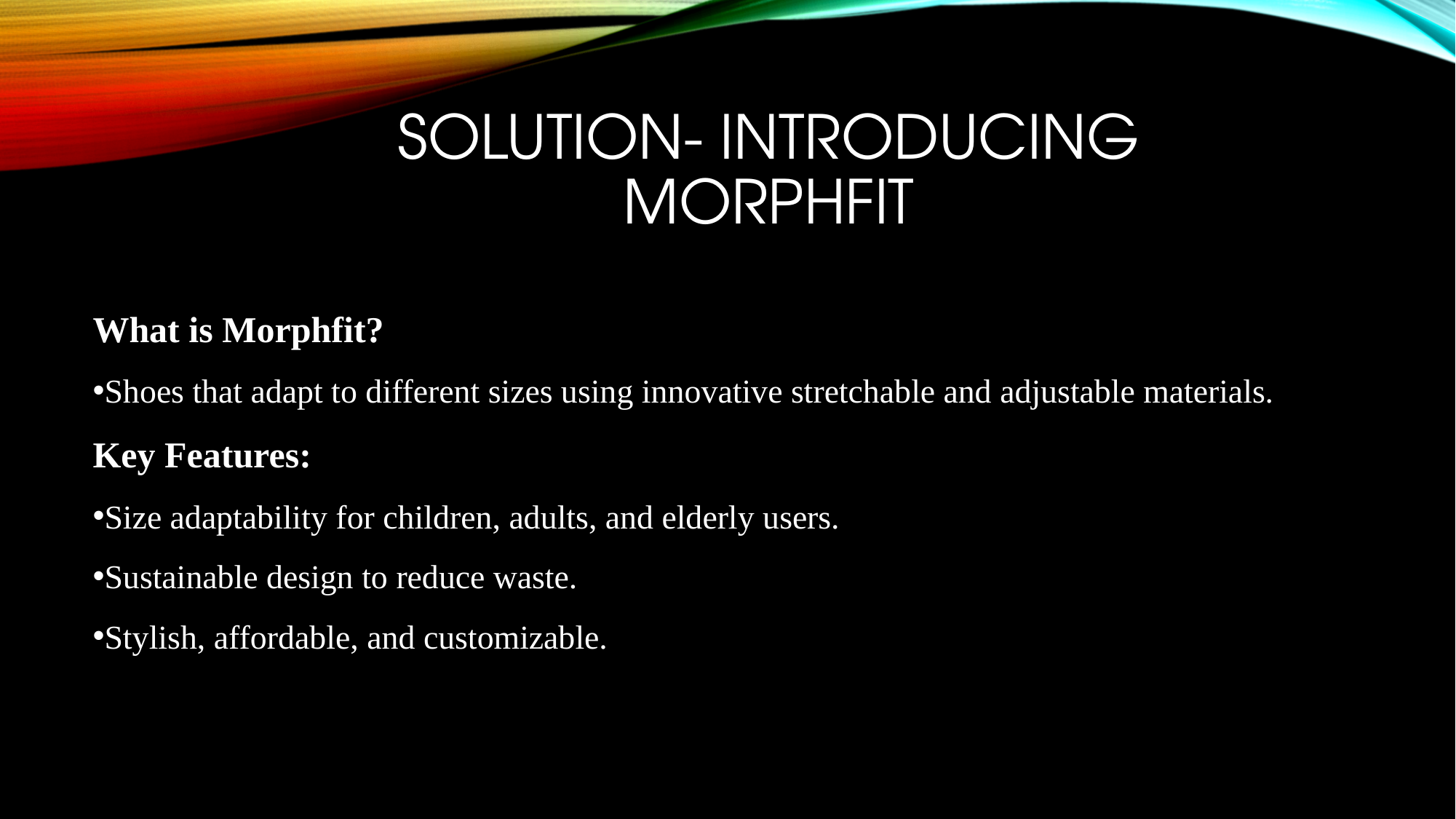

# Solution- Introducing Morphfit
What is Morphfit?
Shoes that adapt to different sizes using innovative stretchable and adjustable materials.
Key Features:
Size adaptability for children, adults, and elderly users.
Sustainable design to reduce waste.
Stylish, affordable, and customizable.